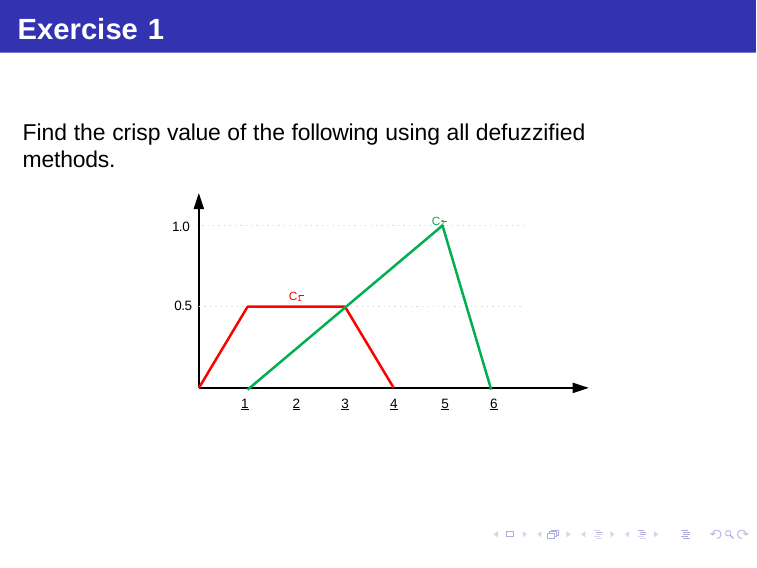

# Exercise 1
Find the crisp value of the following using all defuzzified methods.

C2
1.0

C1
0.5

1
2
3
4
5
6

Debasis Samanta (IIT Kharagpur)
Soft Computing Applications
17.01.2016
45 / 55